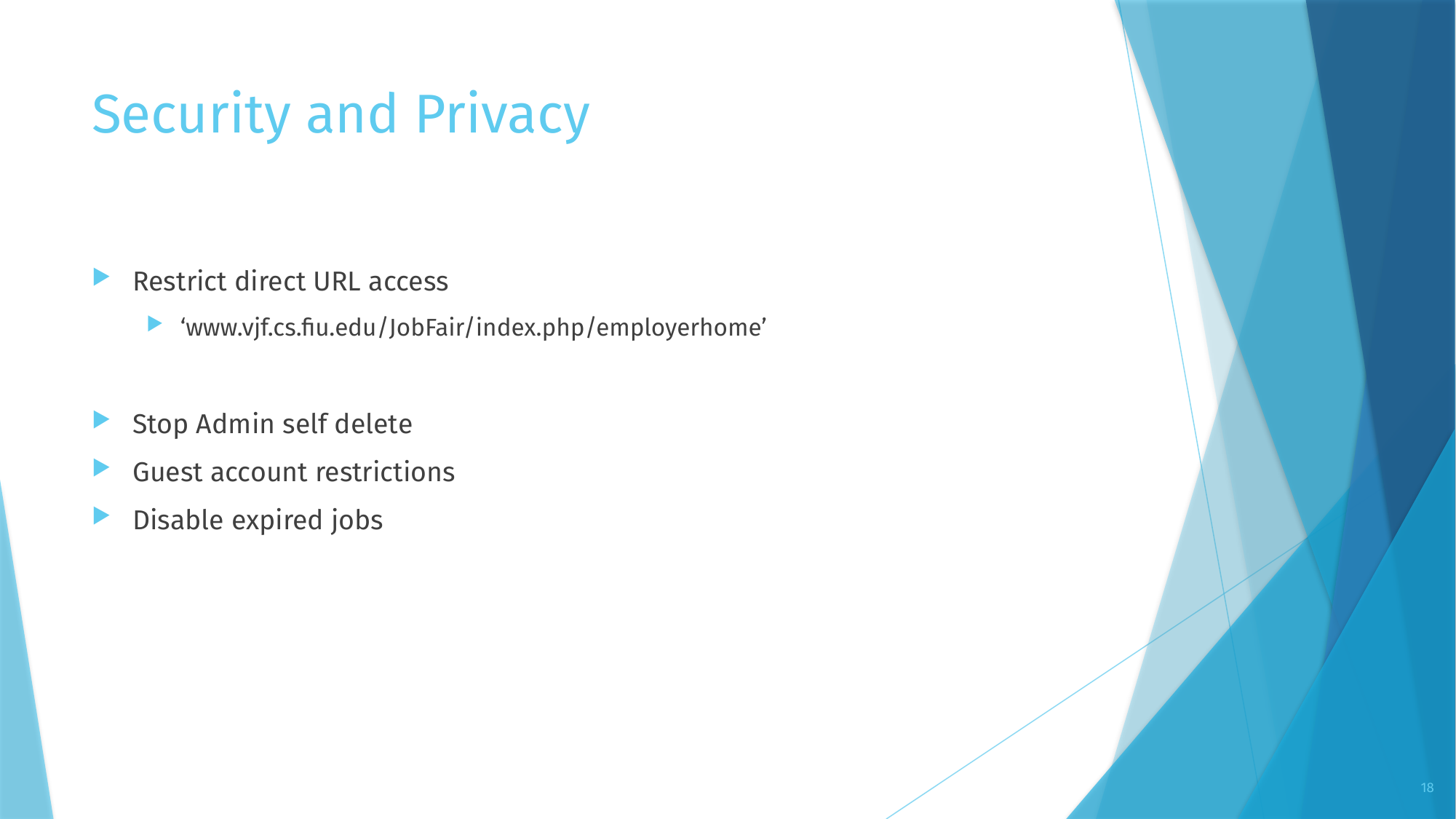

# Security and Privacy
Restrict direct URL access
‘www.vjf.cs.fiu.edu/JobFair/index.php/employerhome’

Stop Admin self delete
Guest account restrictions
Disable expired jobs
18